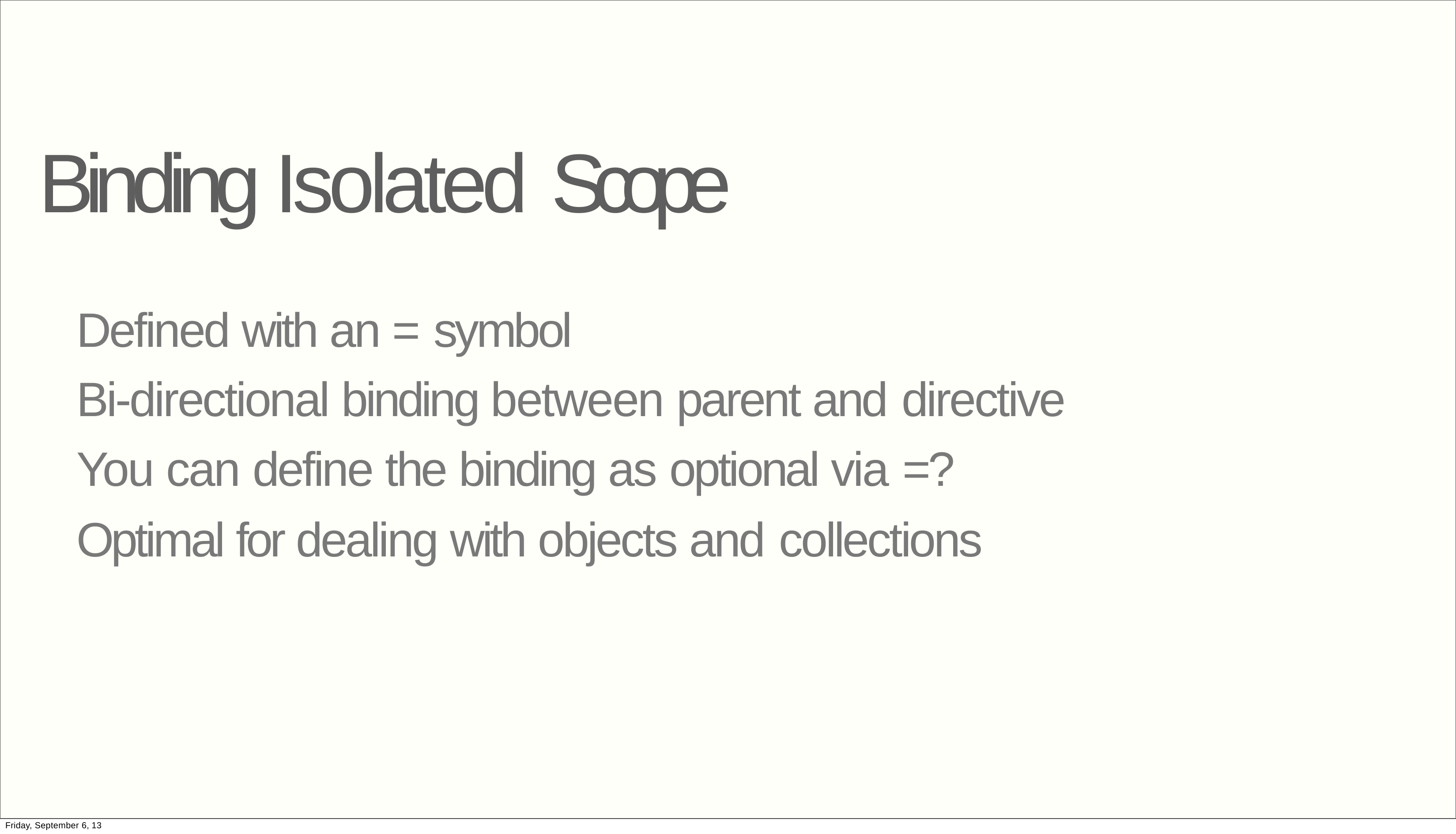

# Binding Isolated Scope
Defined with an = symbol
Bi-directional binding between parent and directive  You can define the binding as optional via =?
Optimal for dealing with objects and collections
Friday, September 6, 13